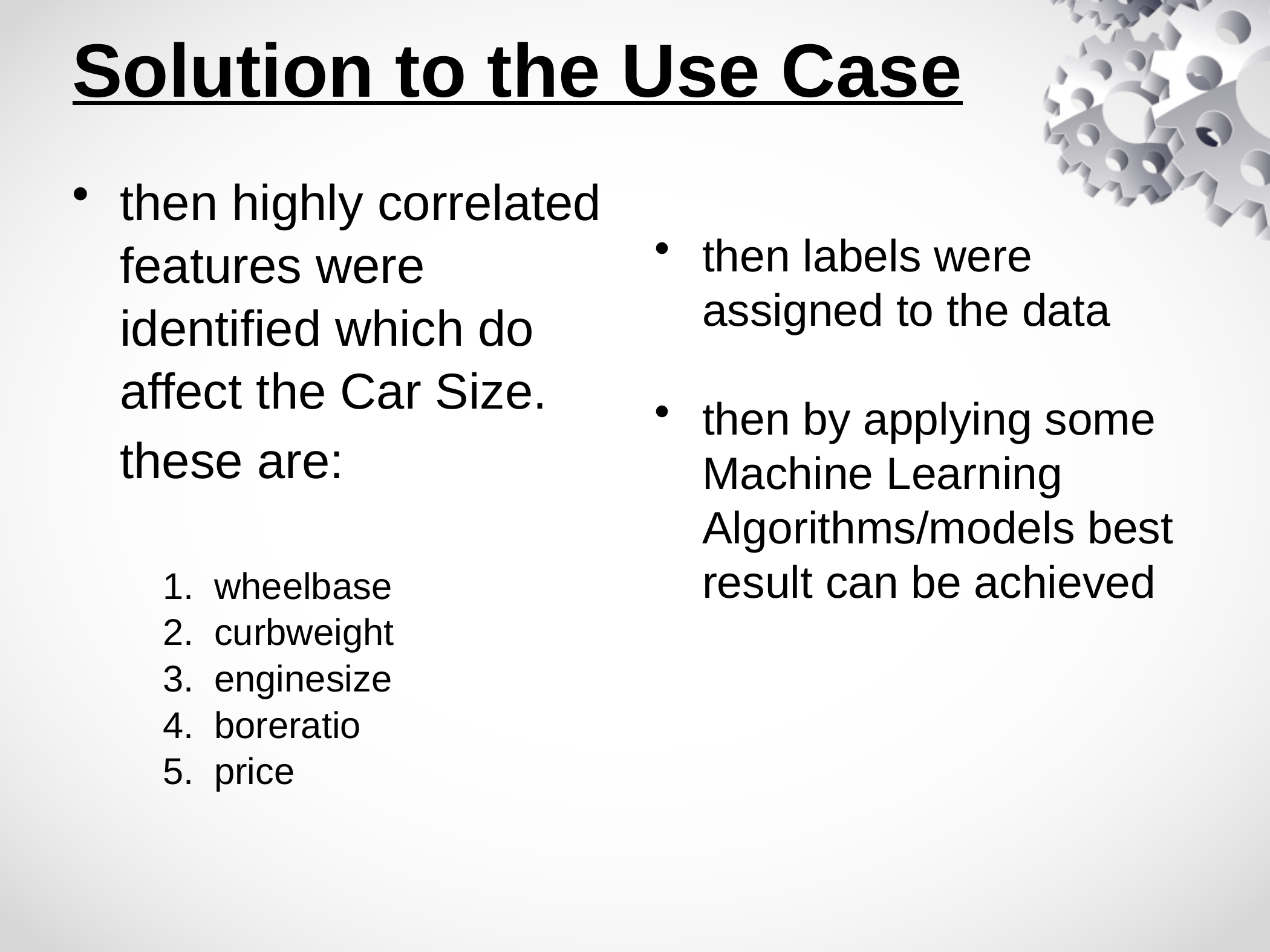

# Solution to the Use Case
then highly correlated features were identified which do affect the Car Size. these are:

wheelbase
curbweight
enginesize
boreratio
price

then labels were assigned to the data

then by applying some Machine Learning Algorithms/models best result can be achieved